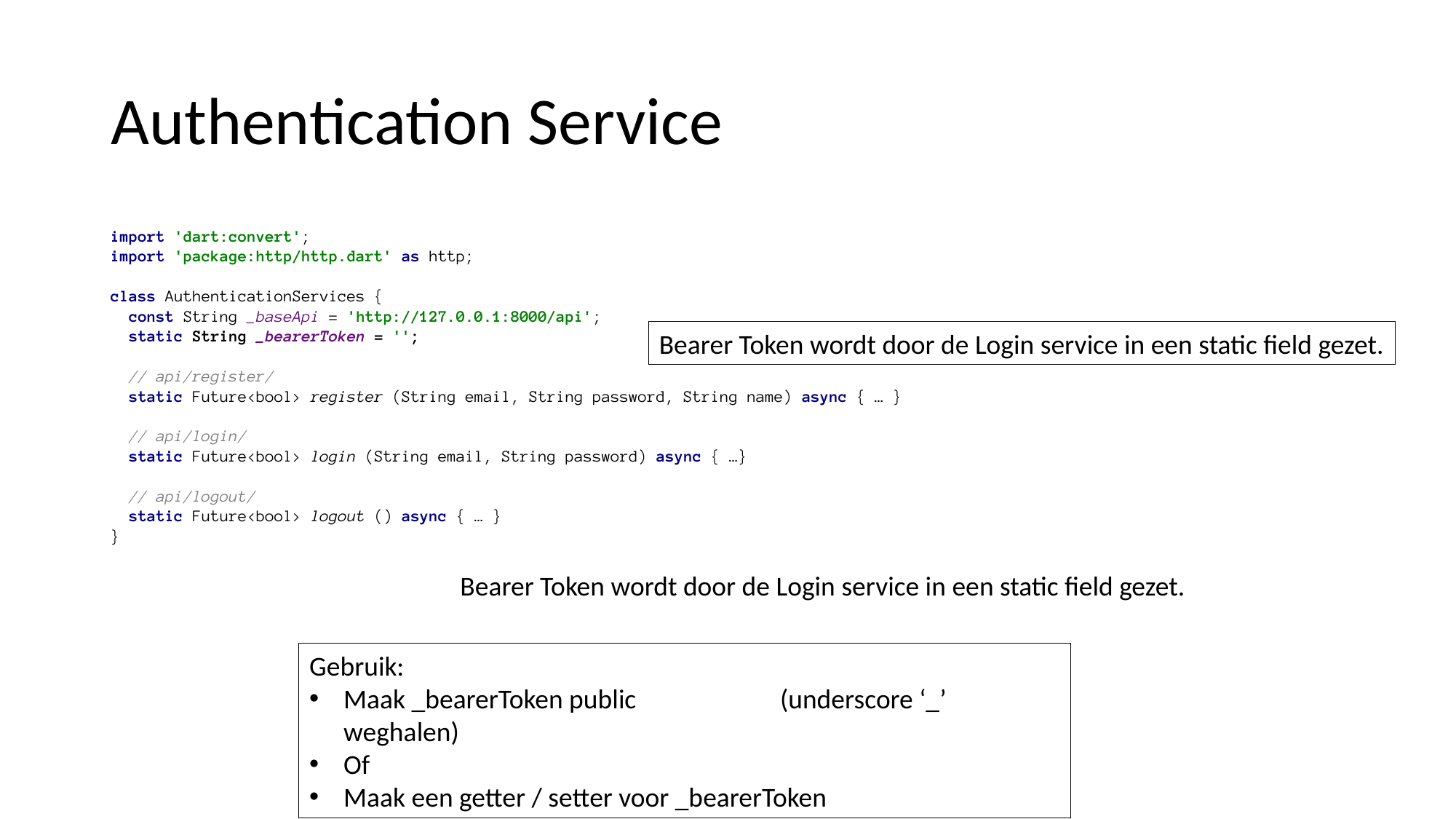

# Authentication Service
import 'dart:convert';
import 'package:http/http.dart' as http;
class AuthenticationServices {
  const String _baseApi = 'http://127.0.0.1:8000/api';
  static String _bearerToken = '';
  // api/register/
  static Future<bool> register (String email, String password, String name) async { … }
  // api/login/
  static Future<bool> login (String email, String password) async { …}
  // api/logout/
  static Future<bool> logout () async { … }
}
Bearer Token wordt door de Login service in een static field gezet.
Bearer Token wordt door de Login service in een static field gezet.
Gebruik:
Maak _bearerToken public		(underscore ‘_’ weghalen)
Of
Maak een getter / setter voor _bearerToken